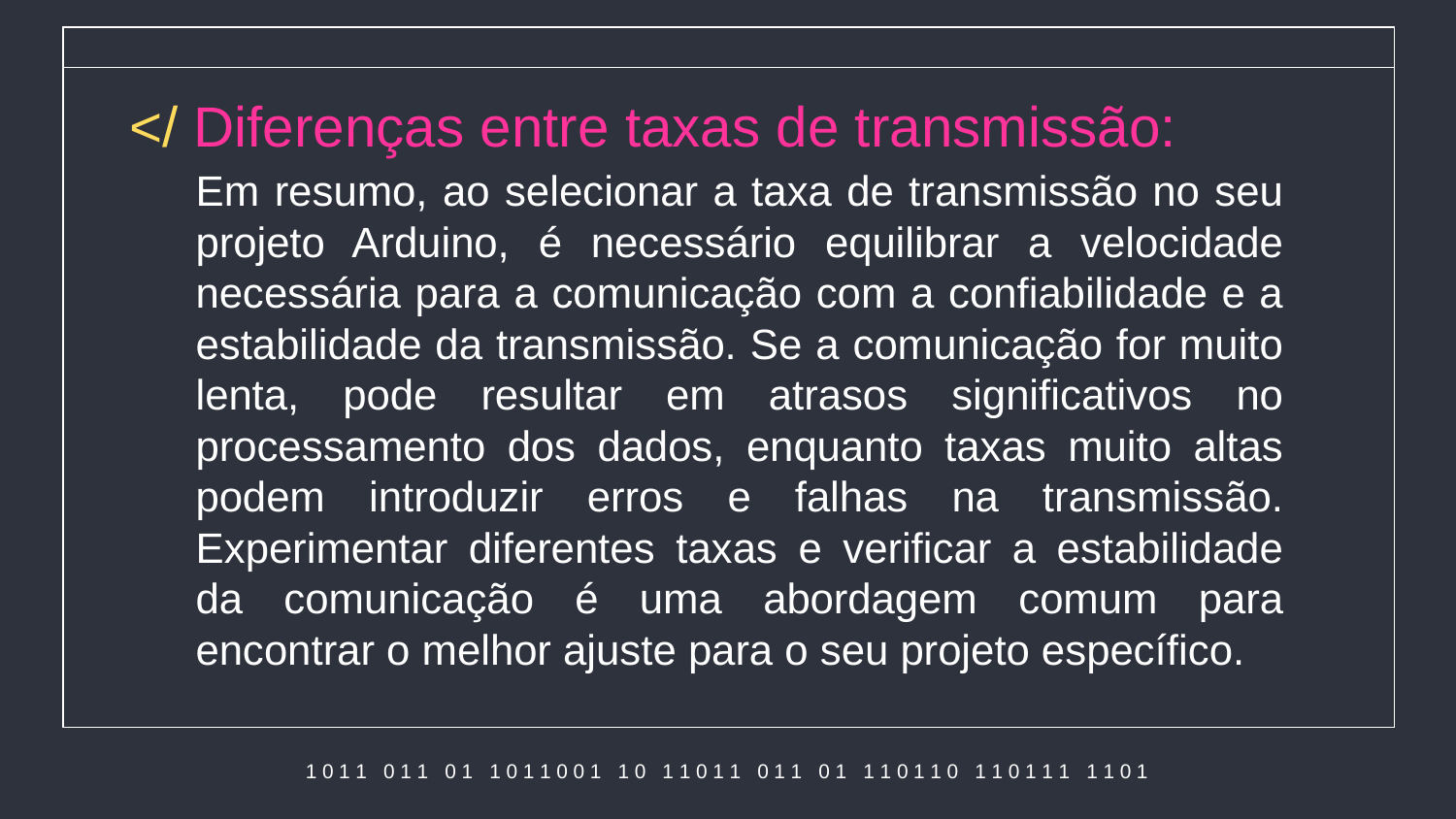

# </ Diferenças entre taxas de transmissão:
Em resumo, ao selecionar a taxa de transmissão no seu projeto Arduino, é necessário equilibrar a velocidade necessária para a comunicação com a confiabilidade e a estabilidade da transmissão. Se a comunicação for muito lenta, pode resultar em atrasos significativos no processamento dos dados, enquanto taxas muito altas podem introduzir erros e falhas na transmissão. Experimentar diferentes taxas e verificar a estabilidade da comunicação é uma abordagem comum para encontrar o melhor ajuste para o seu projeto específico.